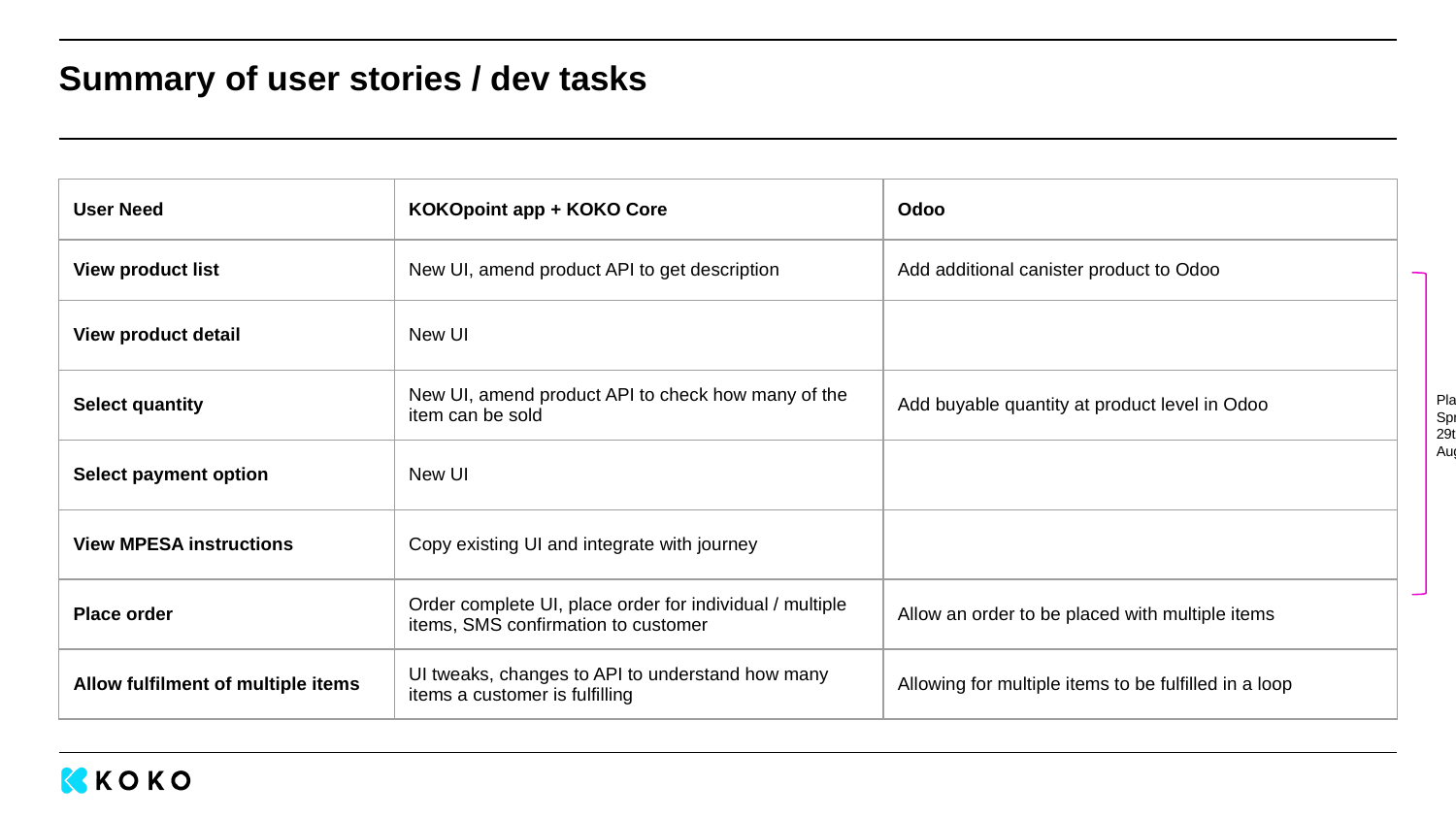

# Summary of user stories / dev tasks
| User Need | KOKOpoint app + KOKO Core | Odoo |
| --- | --- | --- |
| View product list | New UI, amend product API to get description | Add additional canister product to Odoo |
| View product detail | New UI |  |
| Select quantity | New UI, amend product API to check how many of the item can be sold | Add buyable quantity at product level in Odoo |
| Select payment option | New UI |  |
| View MPESA instructions | Copy existing UI and integrate with journey |  |
| Place order | Order complete UI, place order for individual / multiple items, SMS confirmation to customer | Allow an order to be placed with multiple items |
| Allow fulfilment of multiple items | UI tweaks, changes to API to understand how many items a customer is fulfilling | Allowing for multiple items to be fulfilled in a loop |

Planned for Sprint 132
29th Jul - 9th Aug